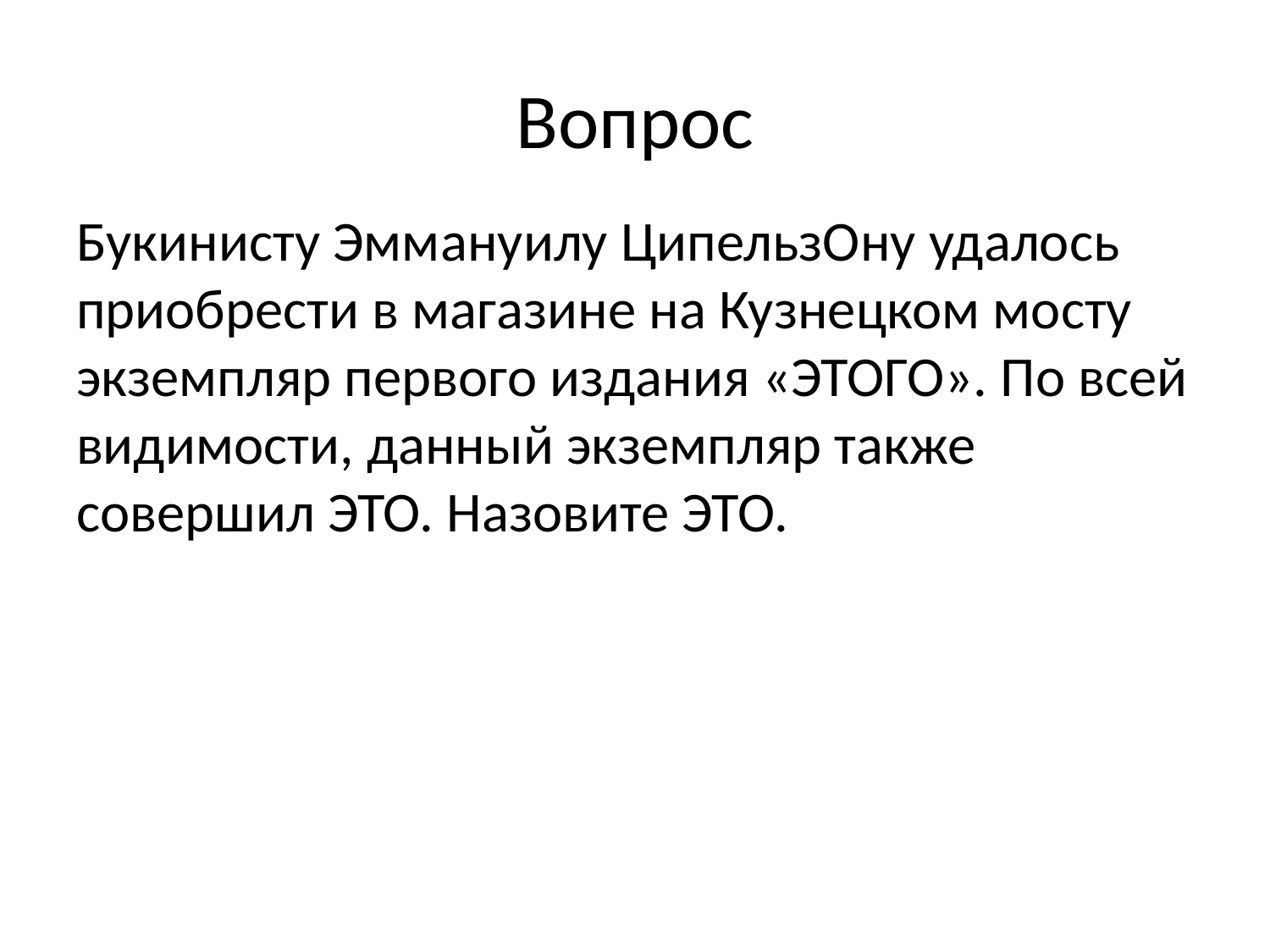

# Вопрос
Букинисту Эммануилу ЦипельзОну удалось приобрести в магазине на Кузнецком мосту экземпляр первого издания «ЭТОГО». По всей видимости, данный экземпляр также совершил ЭТО. Назовите ЭТО.